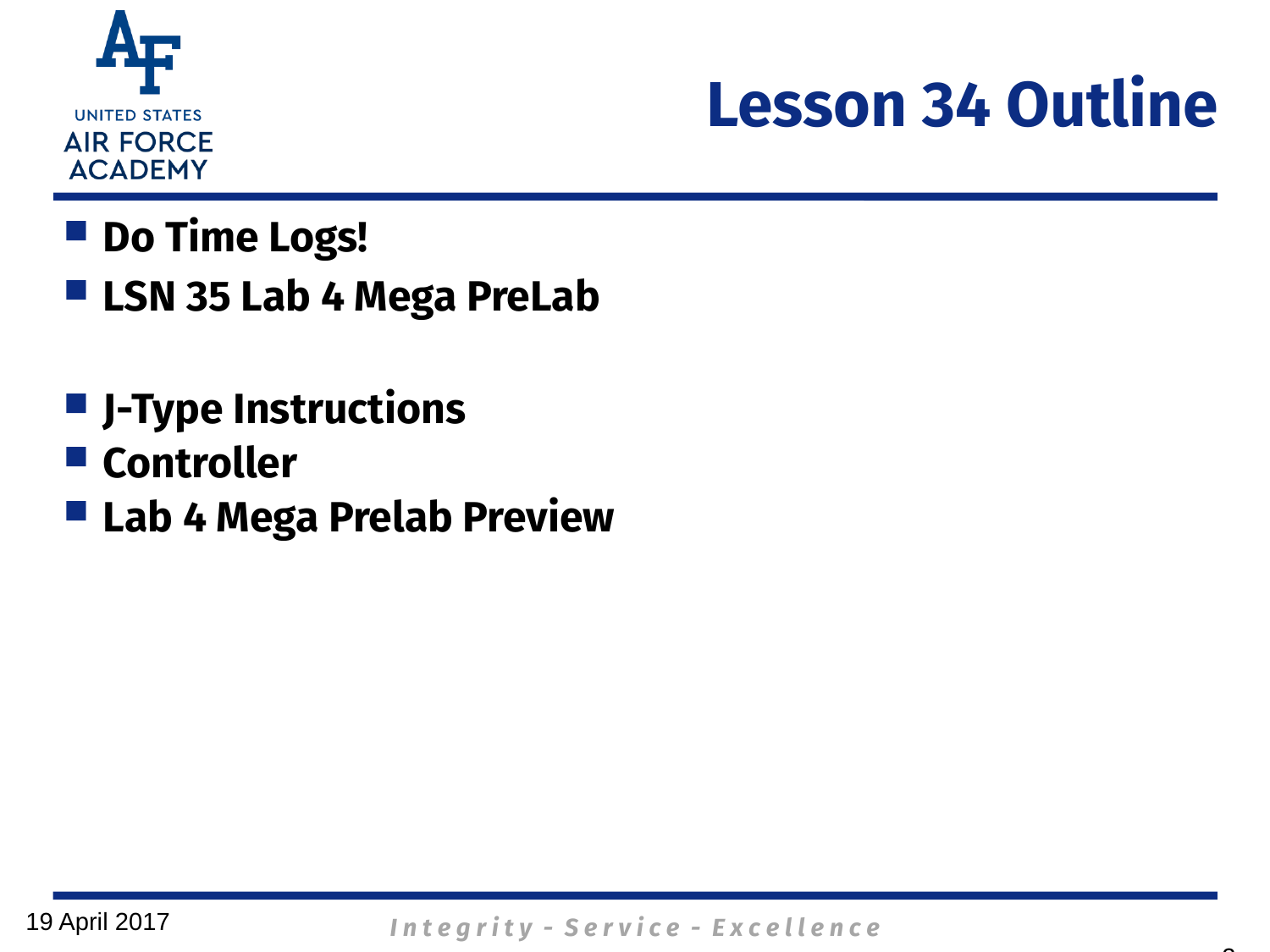

# Lesson 34 Outline
Do Time Logs!
LSN 35 Lab 4 Mega PreLab

J-Type Instructions
Controller
Lab 4 Mega Prelab Preview

19 April 2017

2